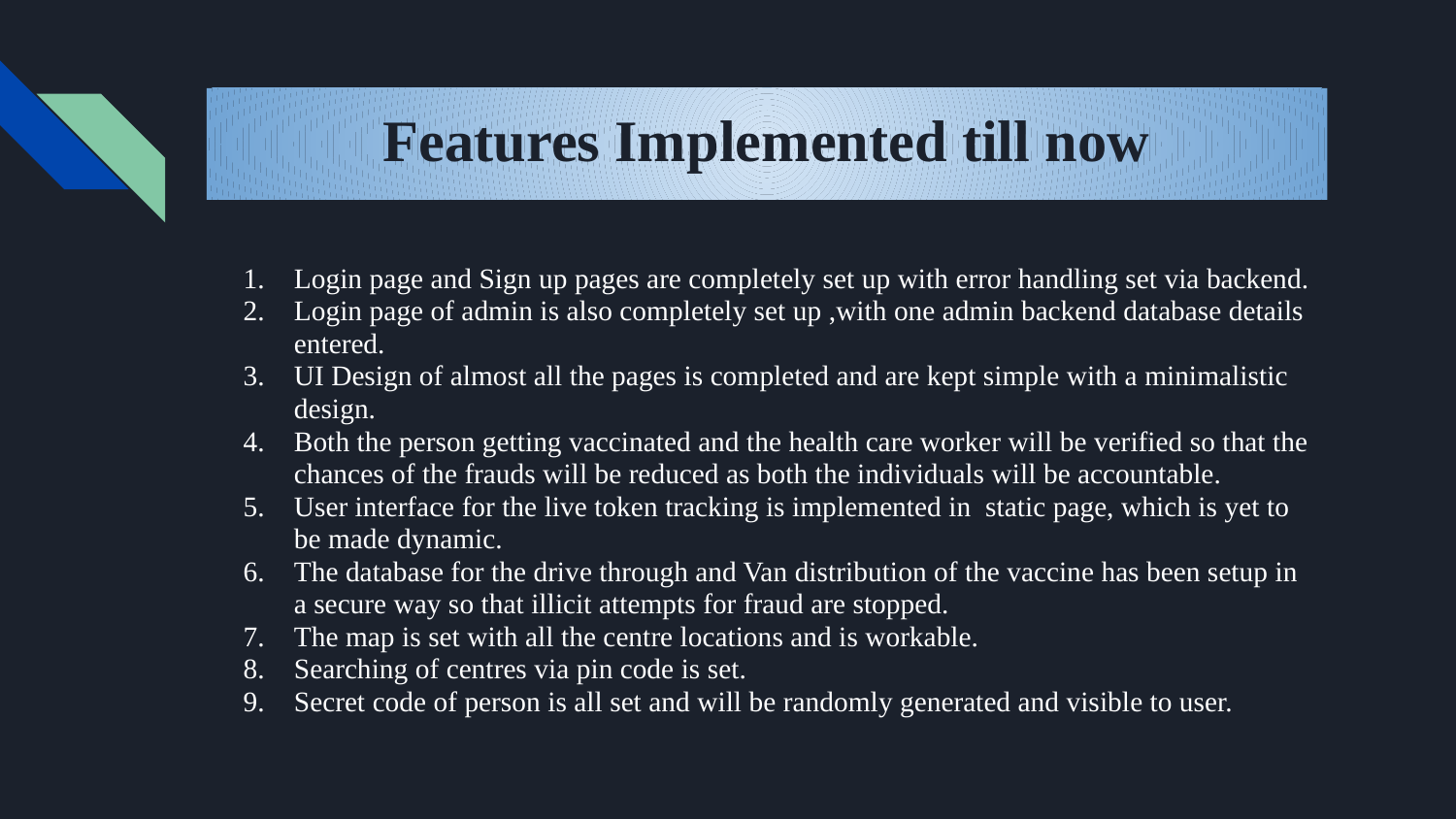

# Features Implemented till now
Login page and Sign up pages are completely set up with error handling set via backend.
Login page of admin is also completely set up ,with one admin backend database details entered.
UI Design of almost all the pages is completed and are kept simple with a minimalistic design.
Both the person getting vaccinated and the health care worker will be verified so that the chances of the frauds will be reduced as both the individuals will be accountable.
User interface for the live token tracking is implemented in  static page, which is yet to be made dynamic.
The database for the drive through and Van distribution of the vaccine has been setup in a secure way so that illicit attempts for fraud are stopped.
The map is set with all the centre locations and is workable.
Searching of centres via pin code is set.
Secret code of person is all set and will be randomly generated and visible to user.